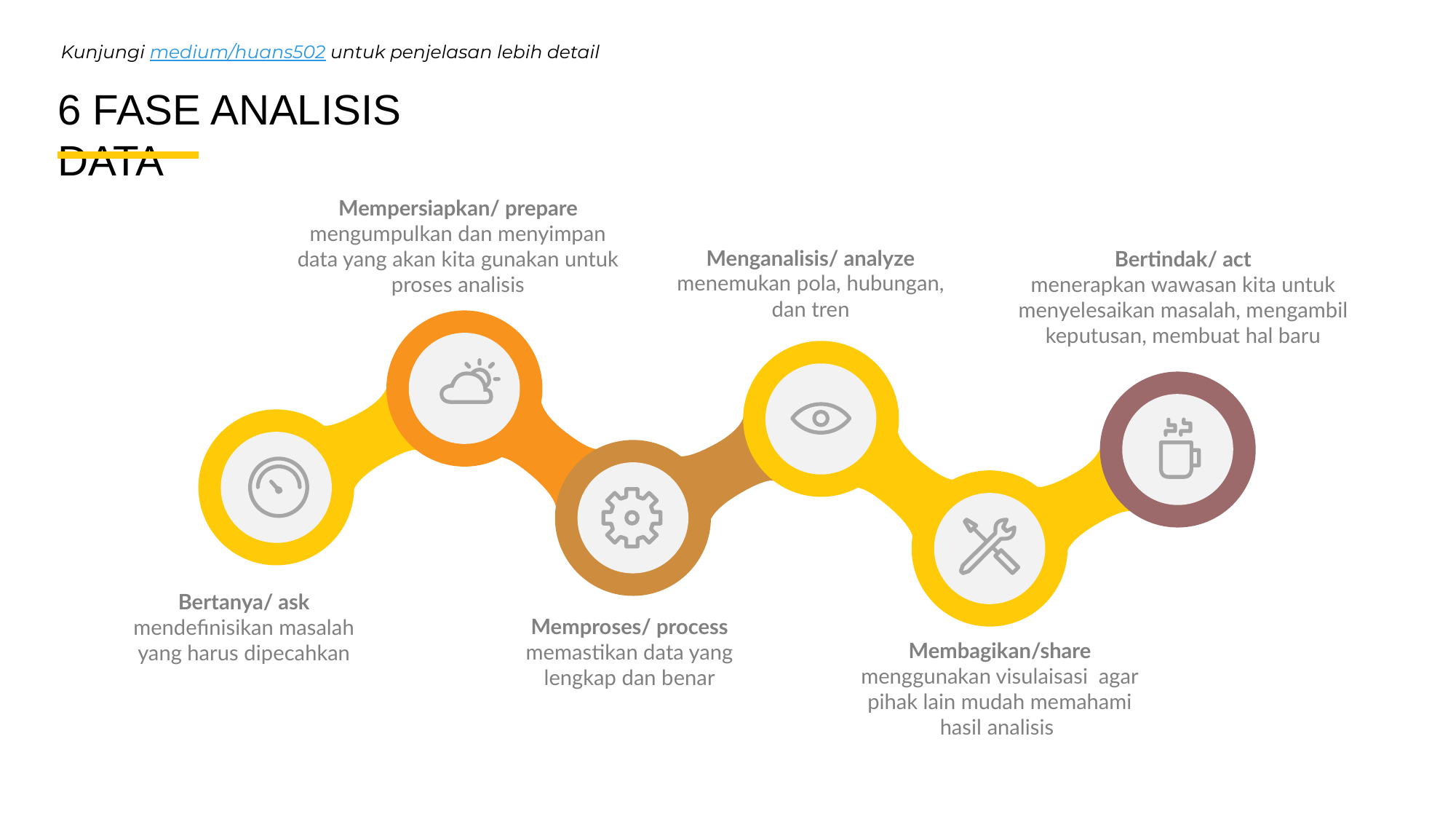

Kunjungi medium/huans502 untuk penjelasan lebih detail
6 FASE ANALISIS DATA
Mempersiapkan/ prepare
mengumpulkan dan menyimpan data yang akan kita gunakan untuk proses analisis
Menganalisis/ analyze
menemukan pola, hubungan, dan tren
Bertindak/ act
menerapkan wawasan kita untuk menyelesaikan masalah, mengambil keputusan, membuat hal baru

Bertanya/ ask
mendefinisikan masalah yang harus dipecahkan
Memproses/ process
memastikan data yang lengkap dan benar
Membagikan/share
menggunakan visulaisasi  agar pihak lain mudah memahami hasil analisis